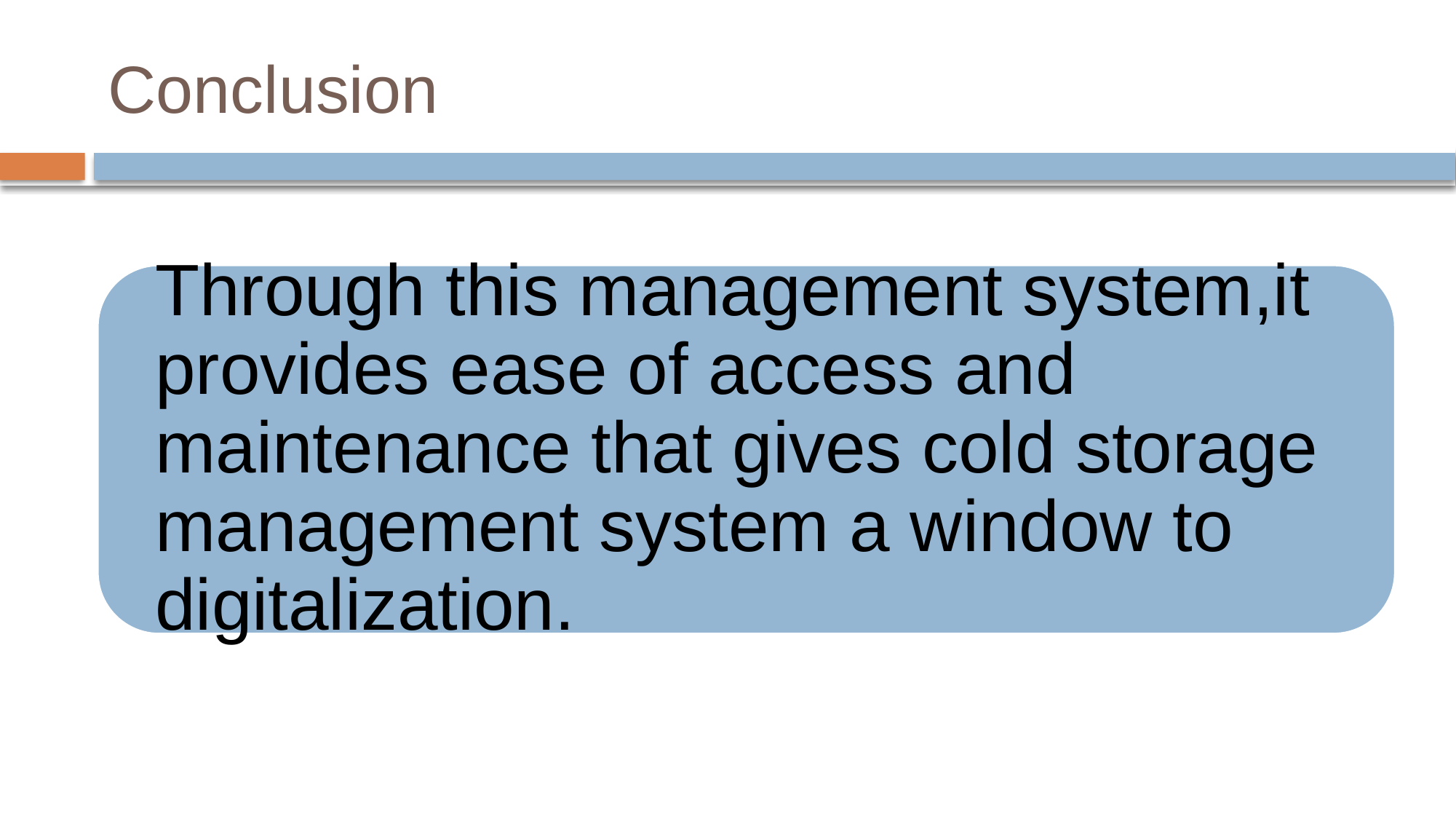

# Conclusion
Through this management system,it provides ease of access and maintenance that gives cold storage management system a window to digitalization.